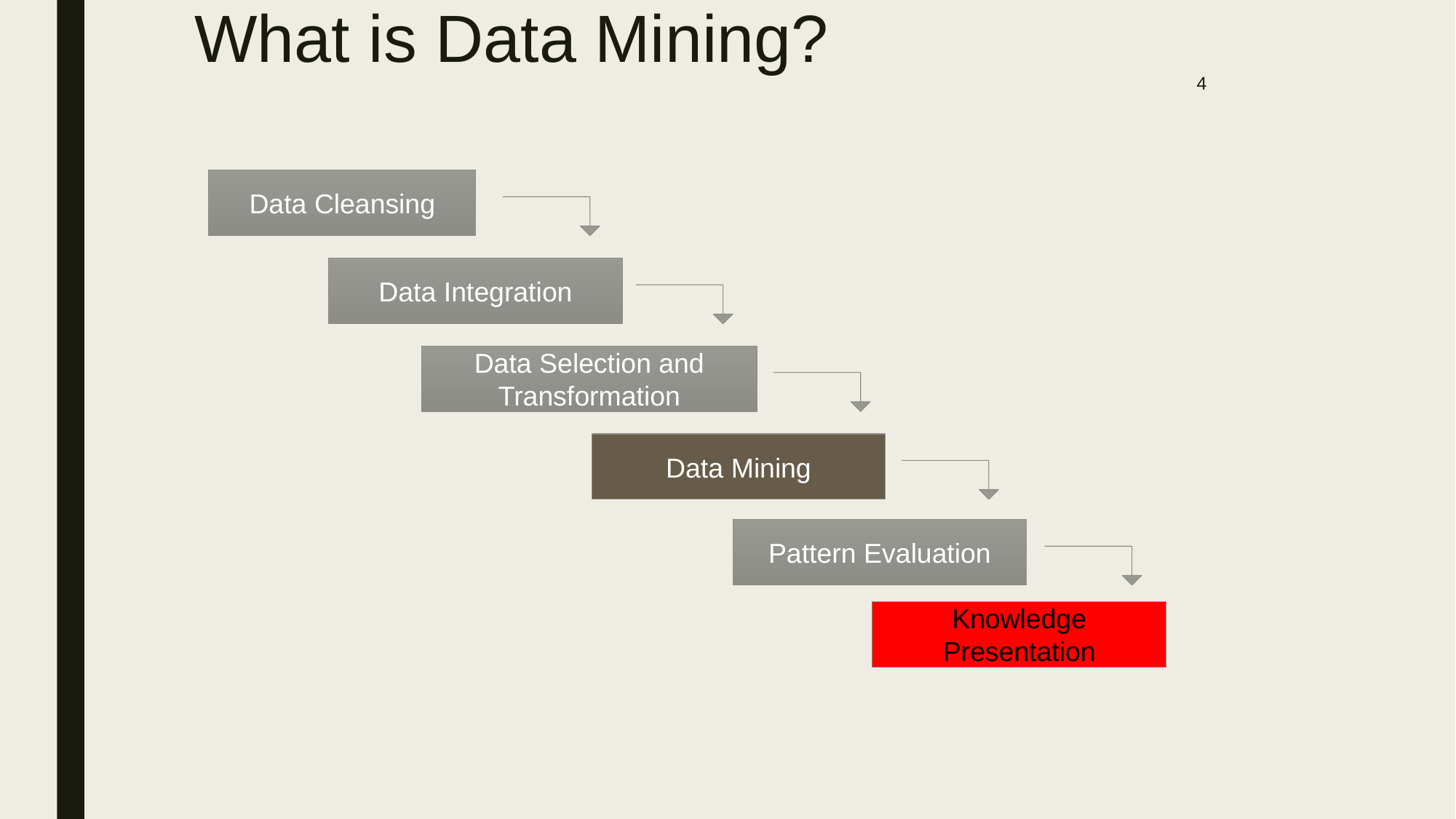

# What is Data Mining?
4
Data Cleansing

Data Integration

Data Selection and Transformation

Data Mining

Pattern Evaluation

Knowledge Presentation